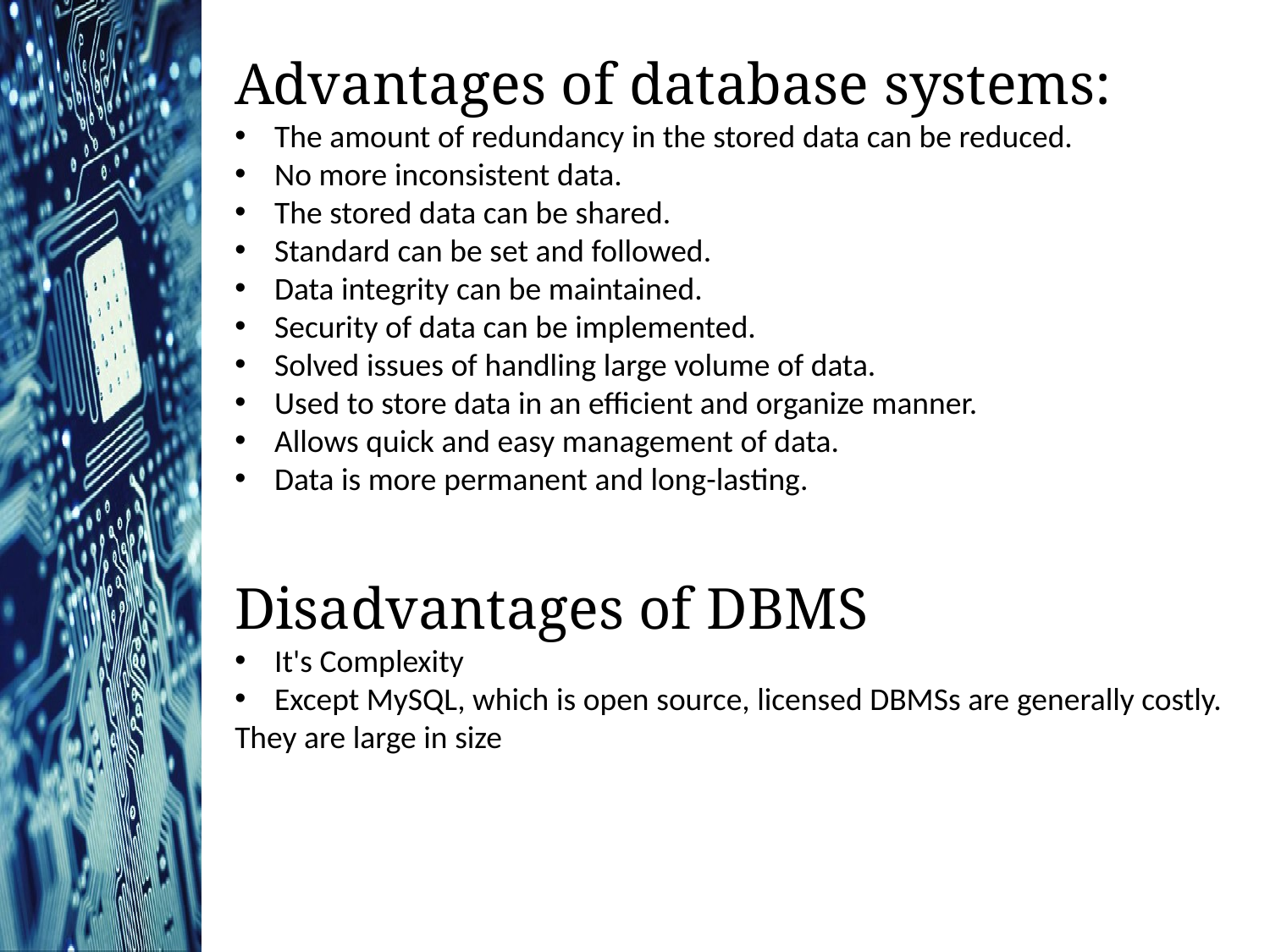

Advantages of database systems:
The amount of redundancy in the stored data can be reduced.
No more inconsistent data.
The stored data can be shared.
Standard can be set and followed.
Data integrity can be maintained.
Security of data can be implemented.
Solved issues of handling large volume of data.
Used to store data in an efficient and organize manner.
Allows quick and easy management of data.
Data is more permanent and long-lasting.

Disadvantages of DBMS
It's Complexity
Except MySQL, which is open source, licensed DBMSs are generally costly.
They are large in size